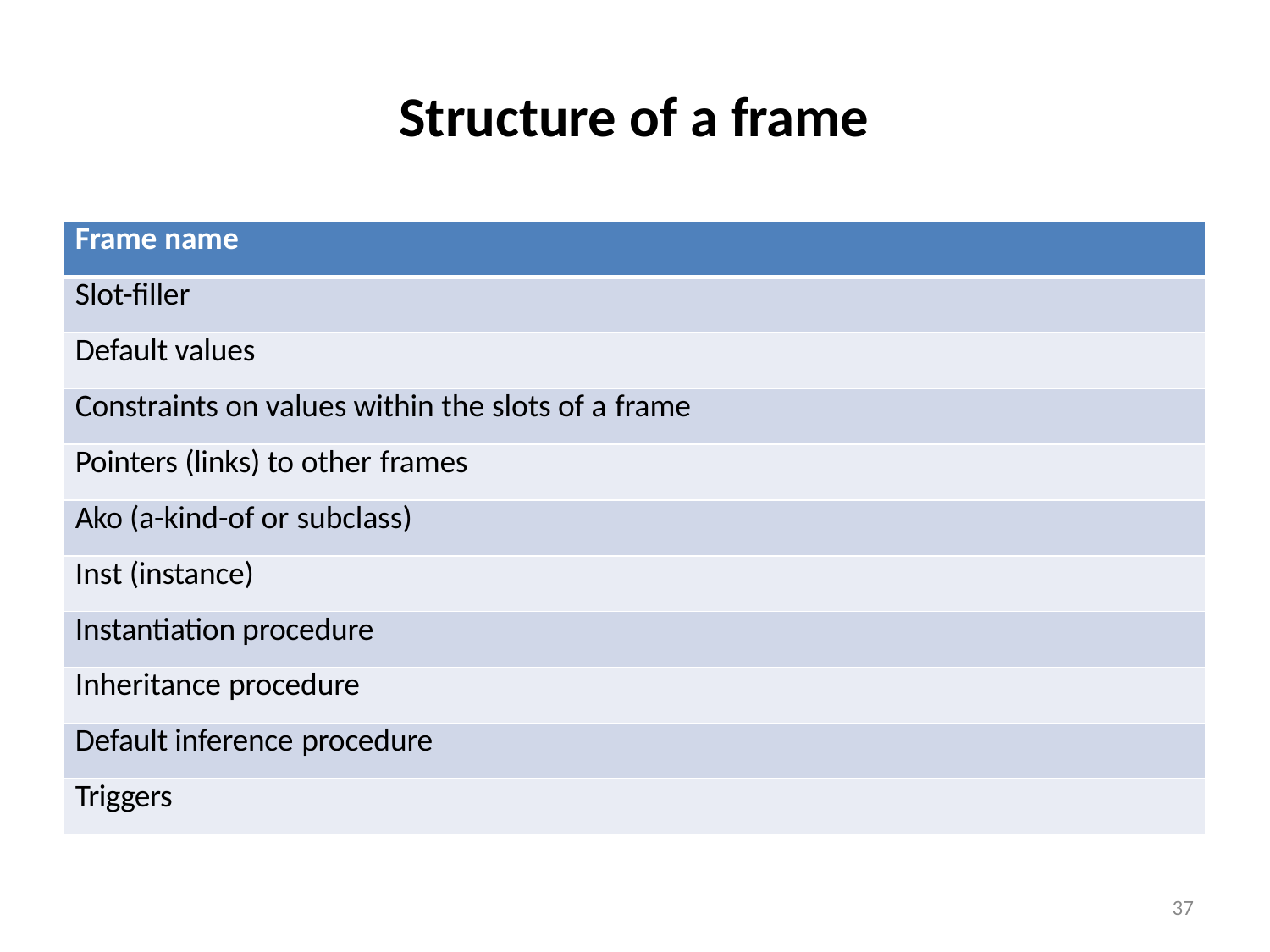

# Structure of a frame
| Frame name |
| --- |
| Slot-filler |
| Default values |
| Constraints on values within the slots of a frame |
| Pointers (links) to other frames |
| Ako (a-kind-of or subclass) |
| Inst (instance) |
| Instantiation procedure |
| Inheritance procedure |
| Default inference procedure |
| Triggers |
37